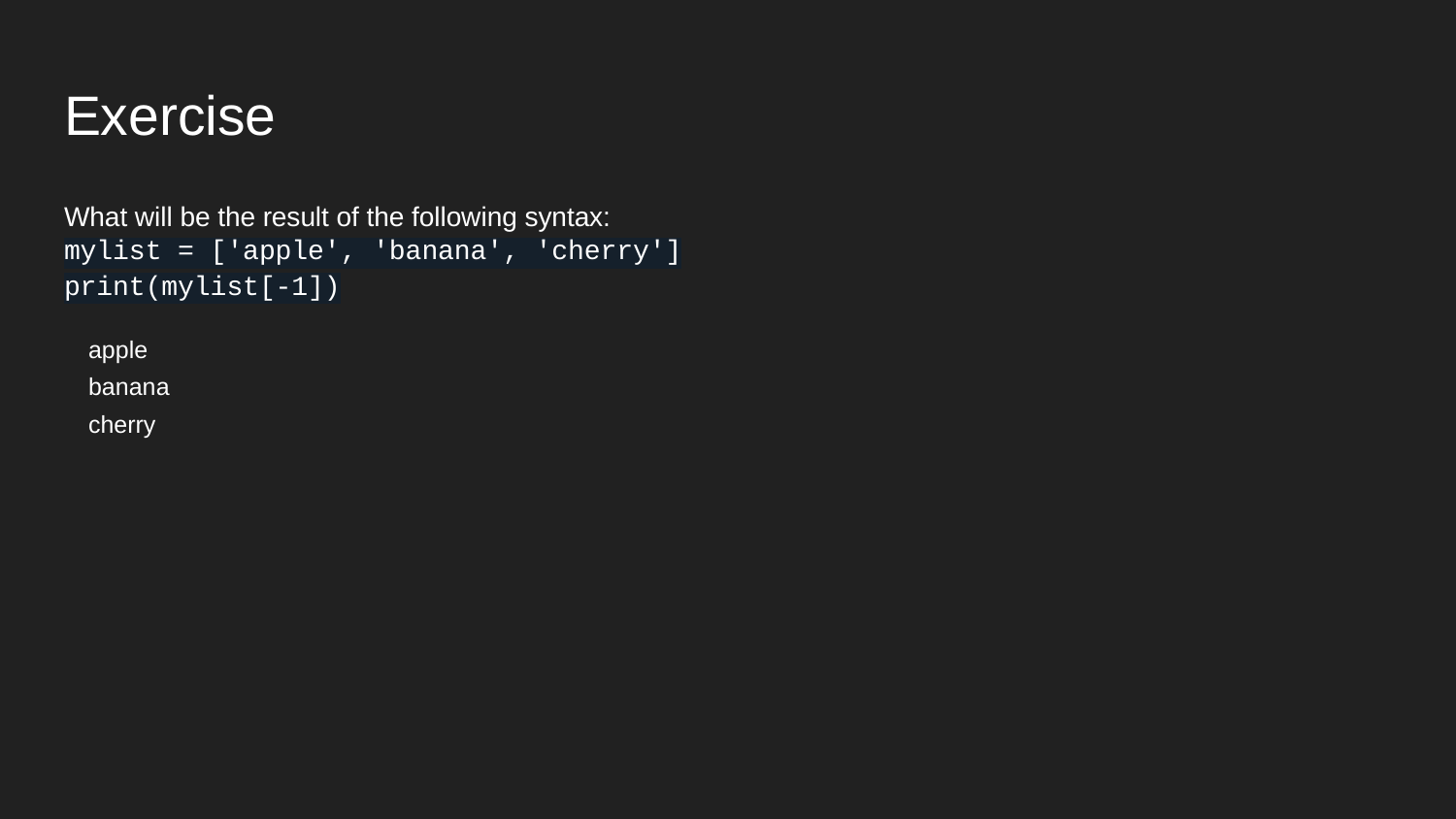

# Exercise
What will be the result of the following syntax:
mylist = ['apple', 'banana', 'cherry']
print(mylist[-1])

apple
banana
cherry